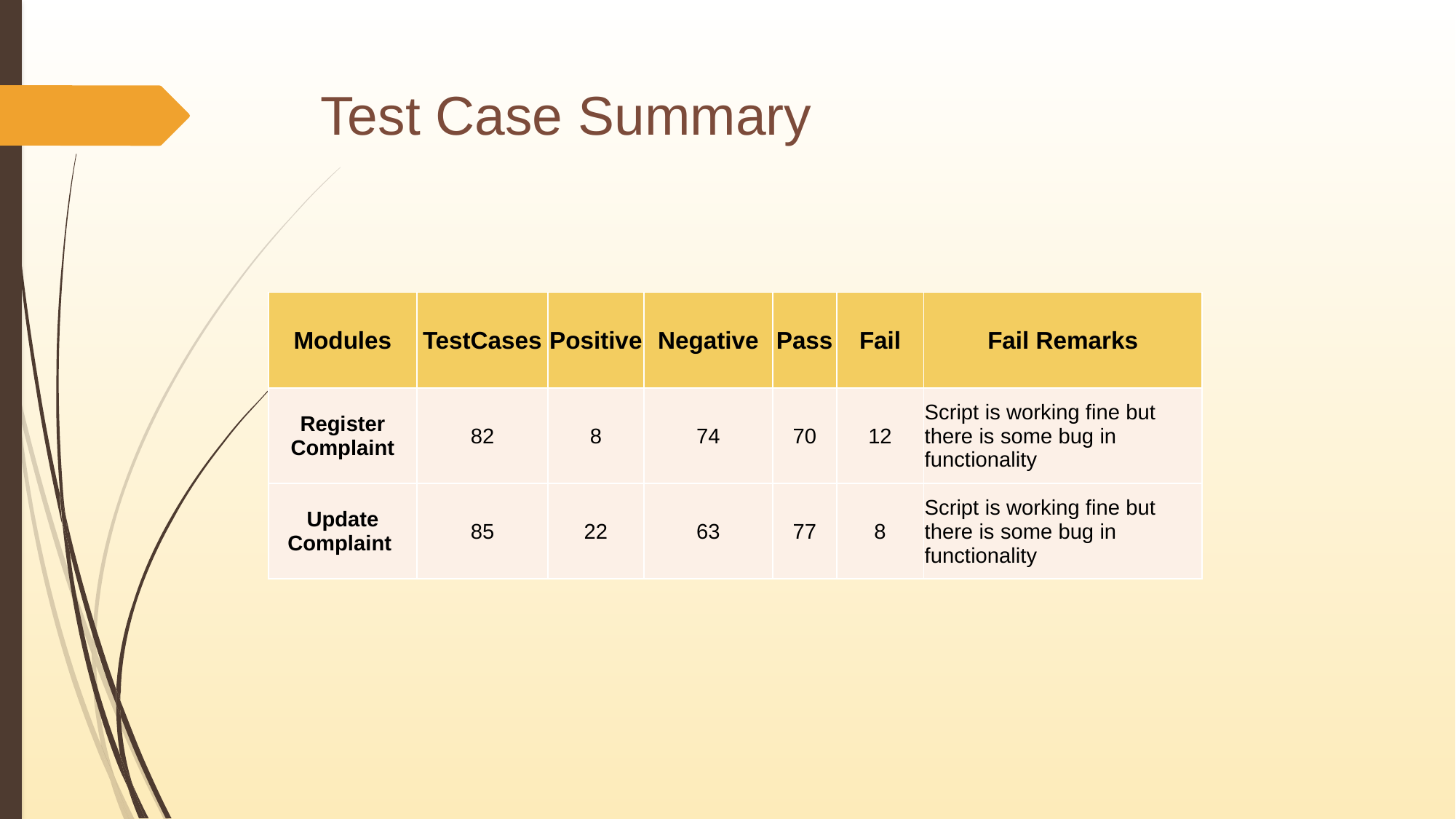

# Test Case Summary
| Modules | TestCases | Positive | Negative | Pass | Fail | Fail Remarks |
| --- | --- | --- | --- | --- | --- | --- |
| Register Complaint | 82 | 8 | 74 | 70 | 12 | Script is working fine but there is some bug in functionality |
| Update Complaint | 85 | 22 | 63 | 77 | 8 | Script is working fine but there is some bug in functionality |